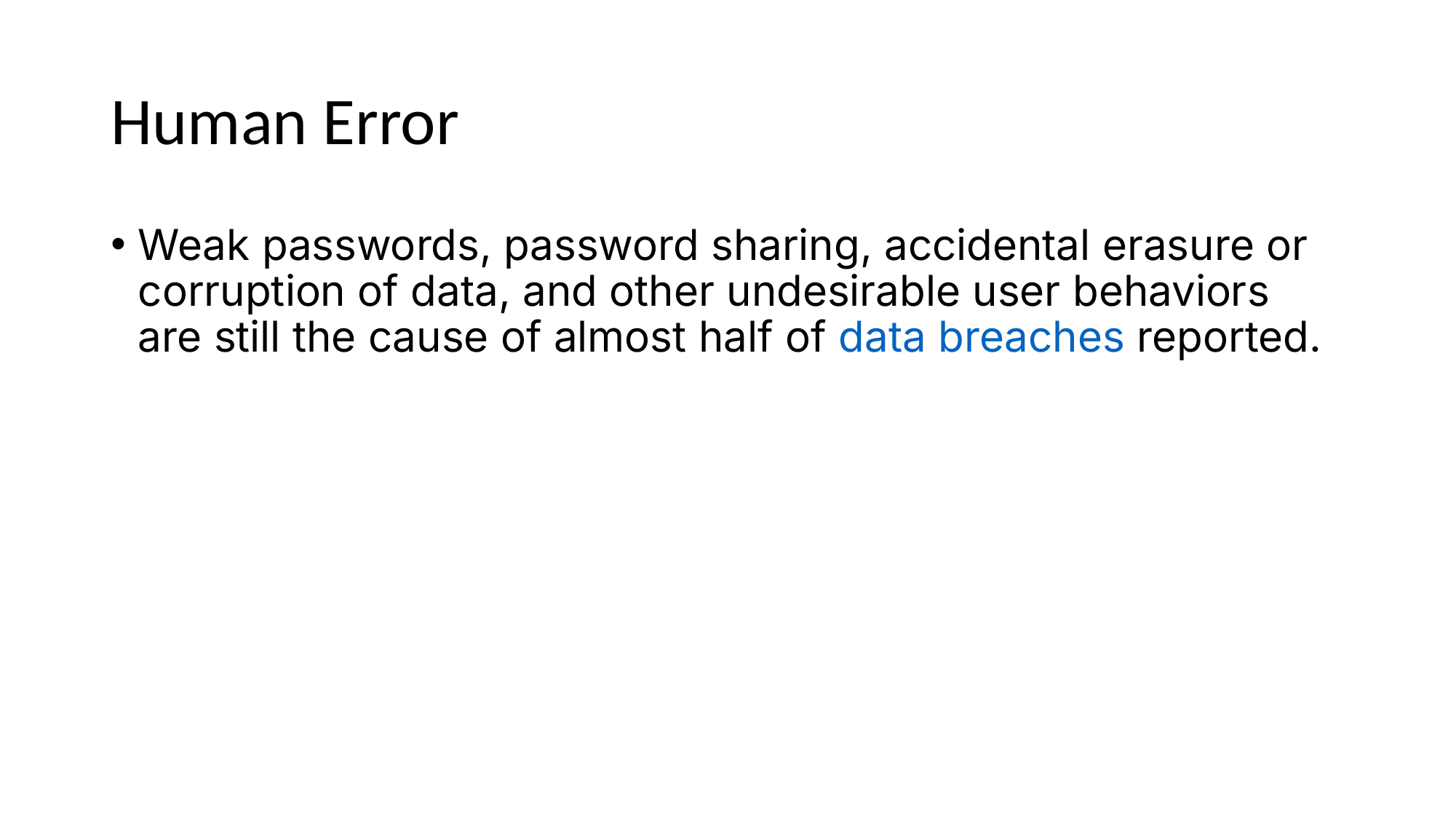

# Human Error
Weak passwords, password sharing, accidental erasure or corruption of data, and other undesirable user behaviors are still the cause of almost half of data breaches reported.